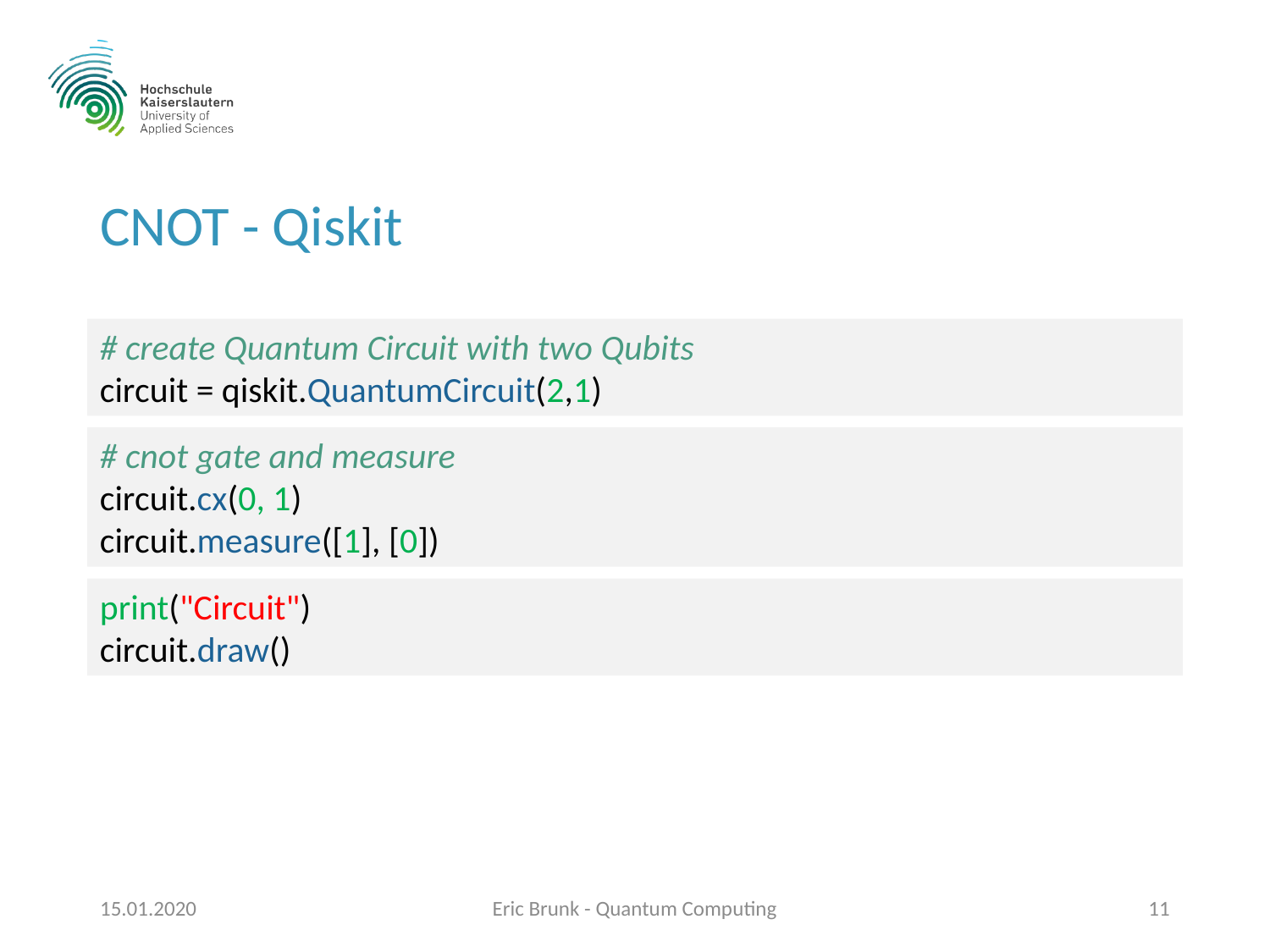

# CNOT - Qiskit
# create Quantum Circuit with two Qubits
circuit = qiskit.QuantumCircuit(2,1)
# cnot gate and measure
circuit.cx(0, 1)
circuit.measure([1], [0])
print("Circuit")
circuit.draw()
15.01.2020
Eric Brunk - Quantum Computing
11